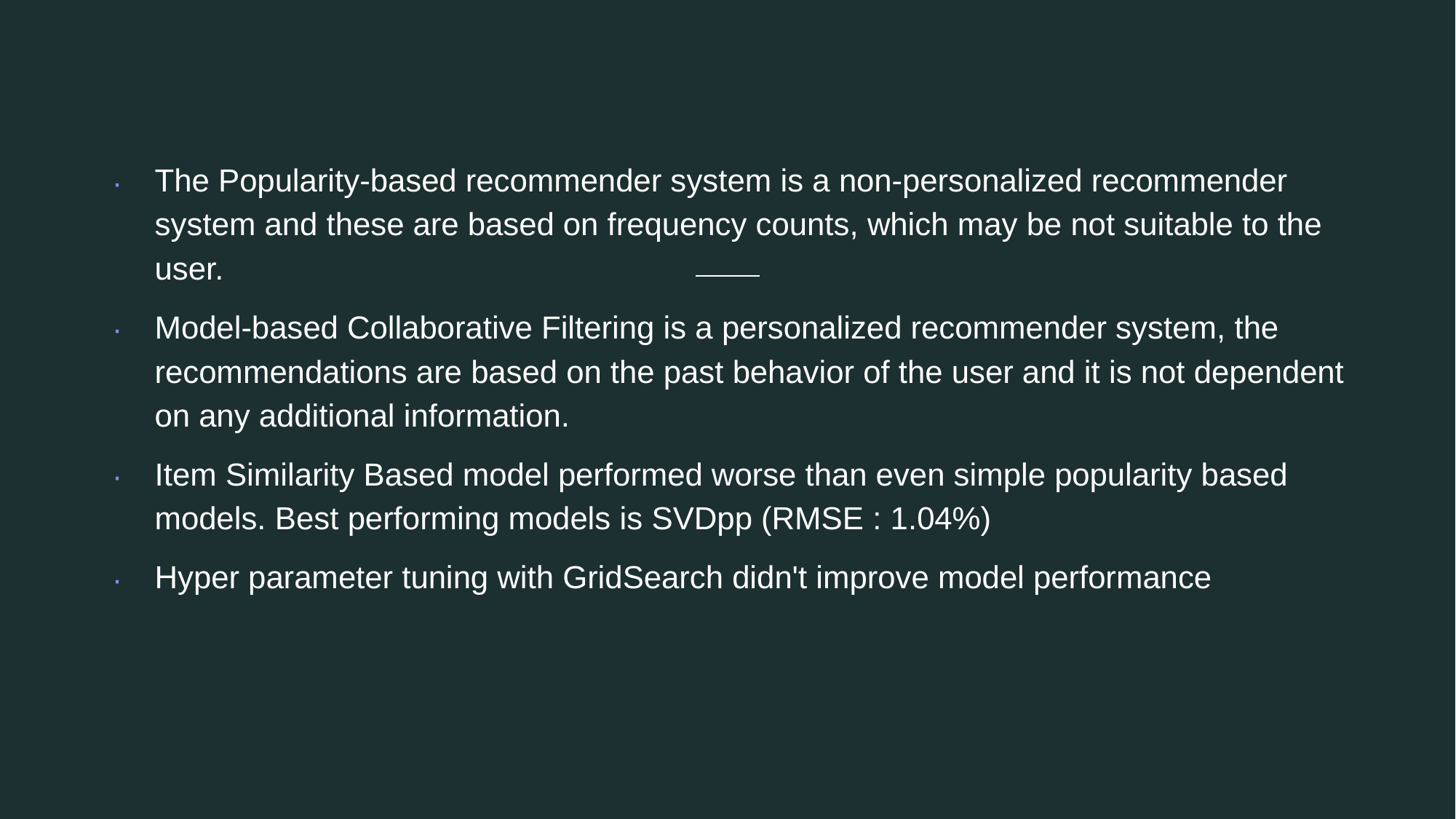

The Popularity-based recommender system is a non-personalized recommender system and these are based on frequency counts, which may be not suitable to the user.
Model-based Collaborative Filtering is a personalized recommender system, the recommendations are based on the past behavior of the user and it is not dependent on any additional information.
Item Similarity Based model performed worse than even simple popularity based models. Best performing models is SVDpp (RMSE : 1.04%)
Hyper parameter tuning with GridSearch didn't improve model performance